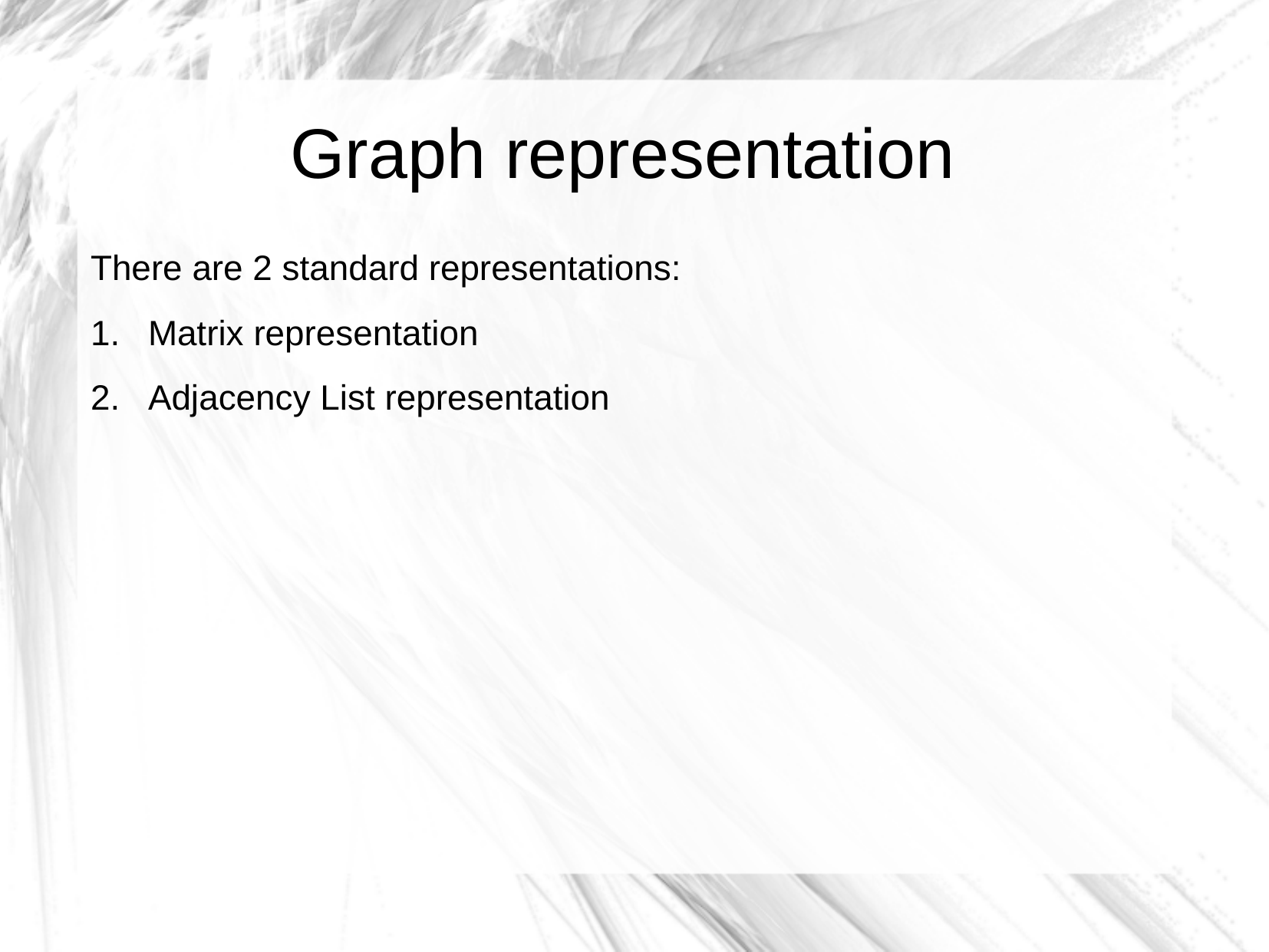

Graph representation
There are 2 standard representations:
Matrix representation
Adjacency List representation